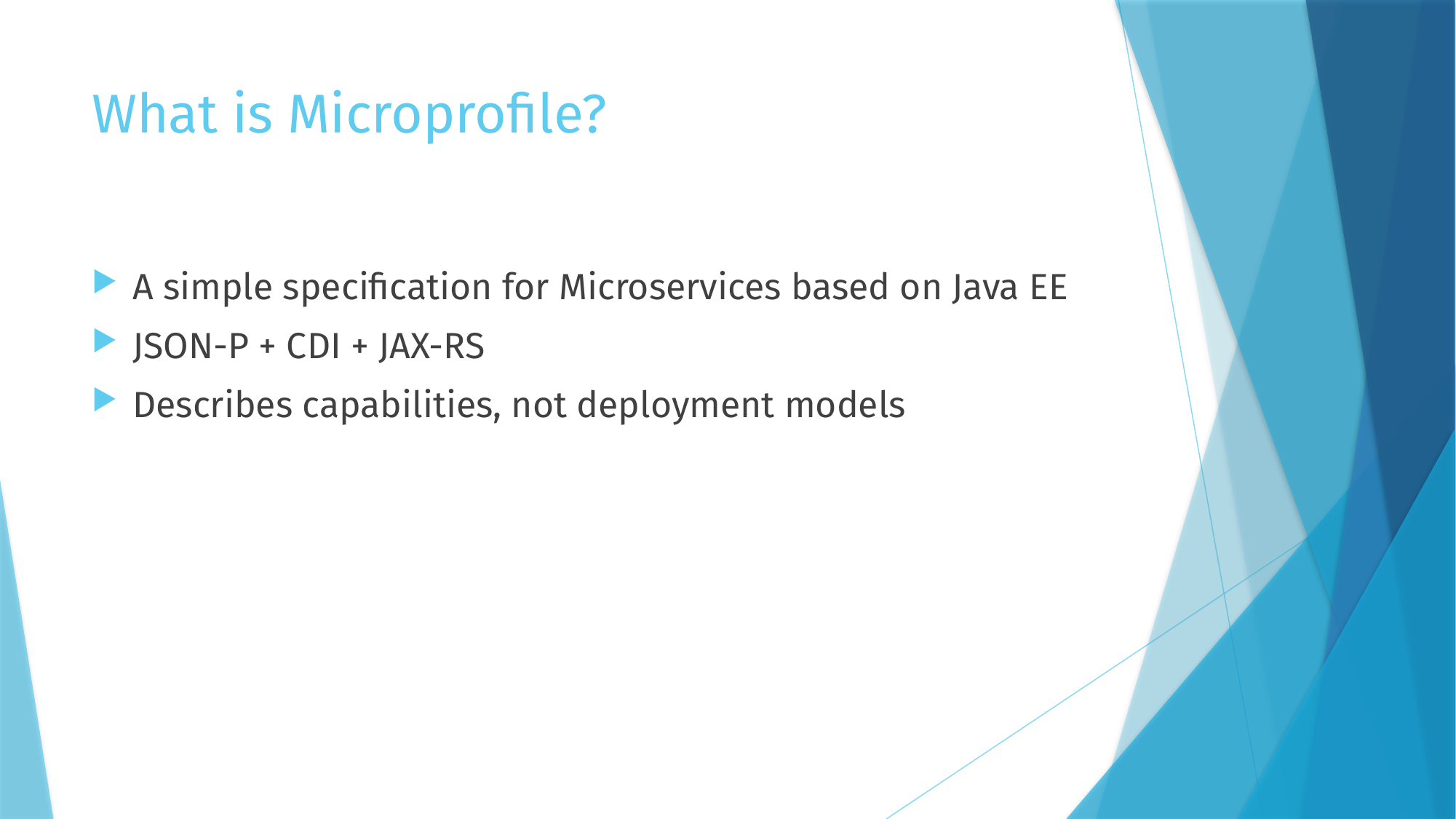

# What is Microprofile?
A simple specification for Microservices based on Java EE
JSON-P + CDI + JAX-RS
Describes capabilities, not deployment models